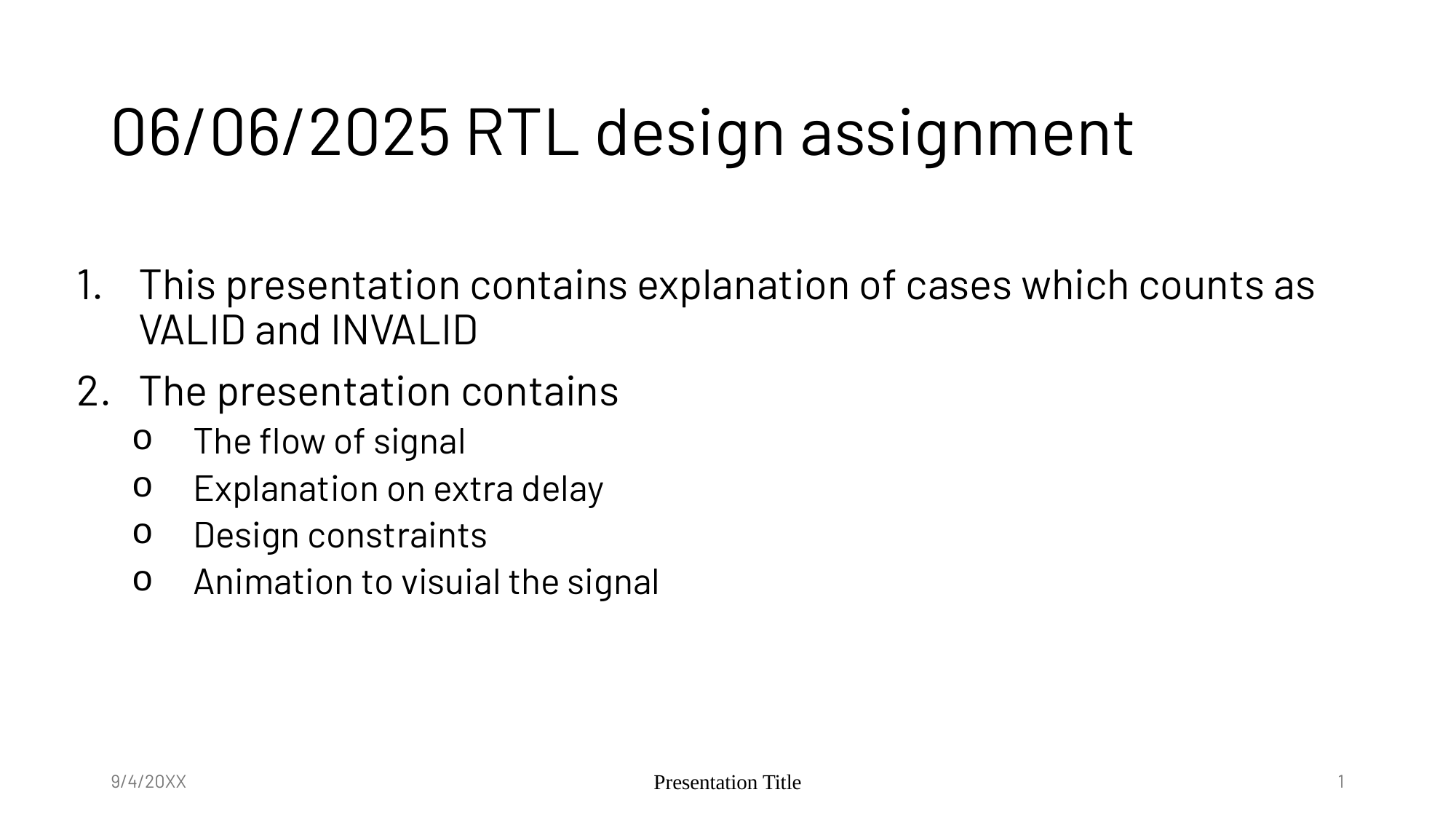

# 06/06/2025 RTL design assignment
This presentation contains explanation of cases which counts as VALID and INVALID
The presentation contains
The flow of signal
Explanation on extra delay
Design constraints
Animation to visuial the signal

9/4/20XX
Presentation Title
1